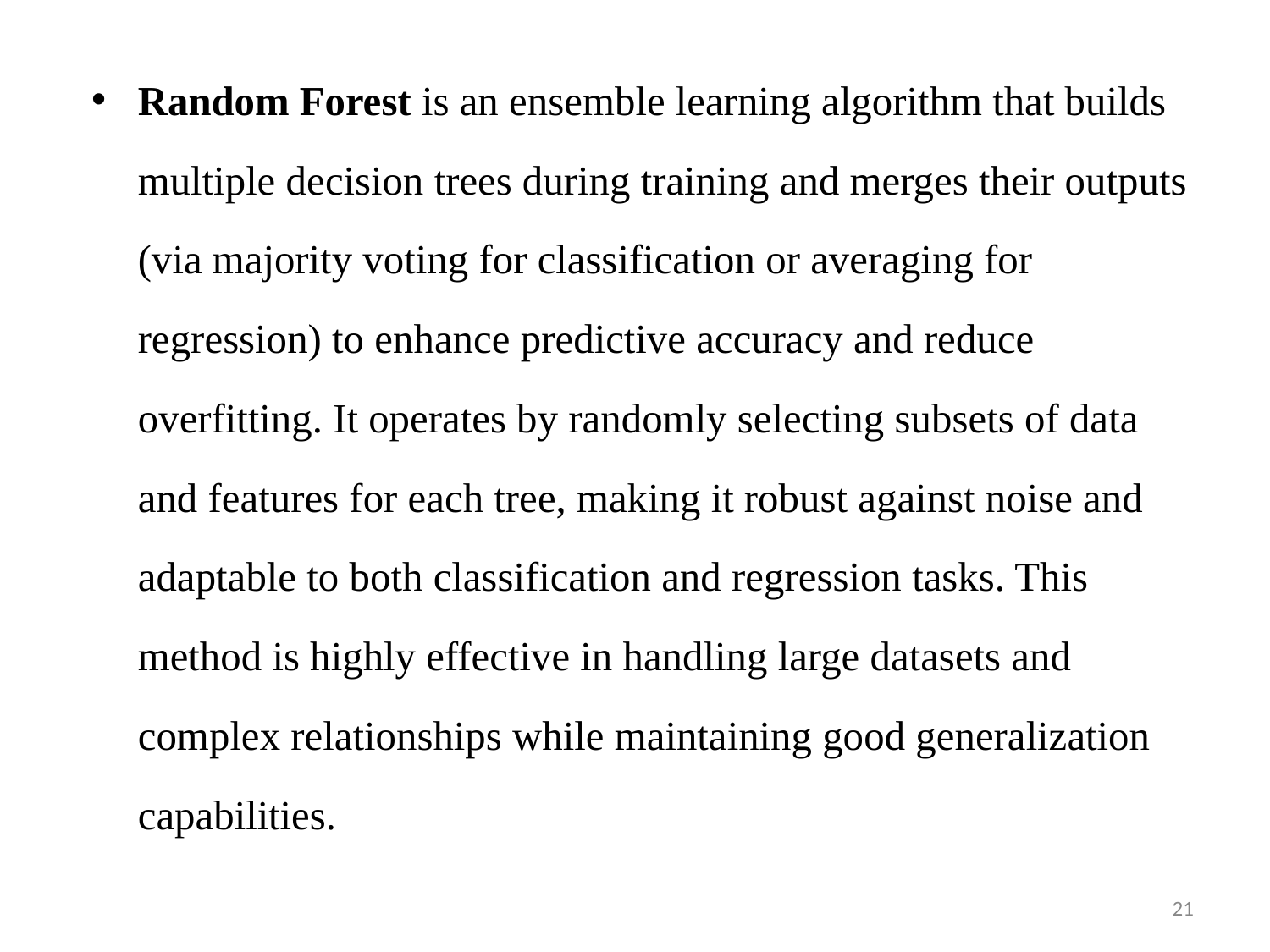

#
Random Forest is an ensemble learning algorithm that builds multiple decision trees during training and merges their outputs (via majority voting for classification or averaging for regression) to enhance predictive accuracy and reduce overfitting. It operates by randomly selecting subsets of data and features for each tree, making it robust against noise and adaptable to both classification and regression tasks. This method is highly effective in handling large datasets and complex relationships while maintaining good generalization capabilities.

21